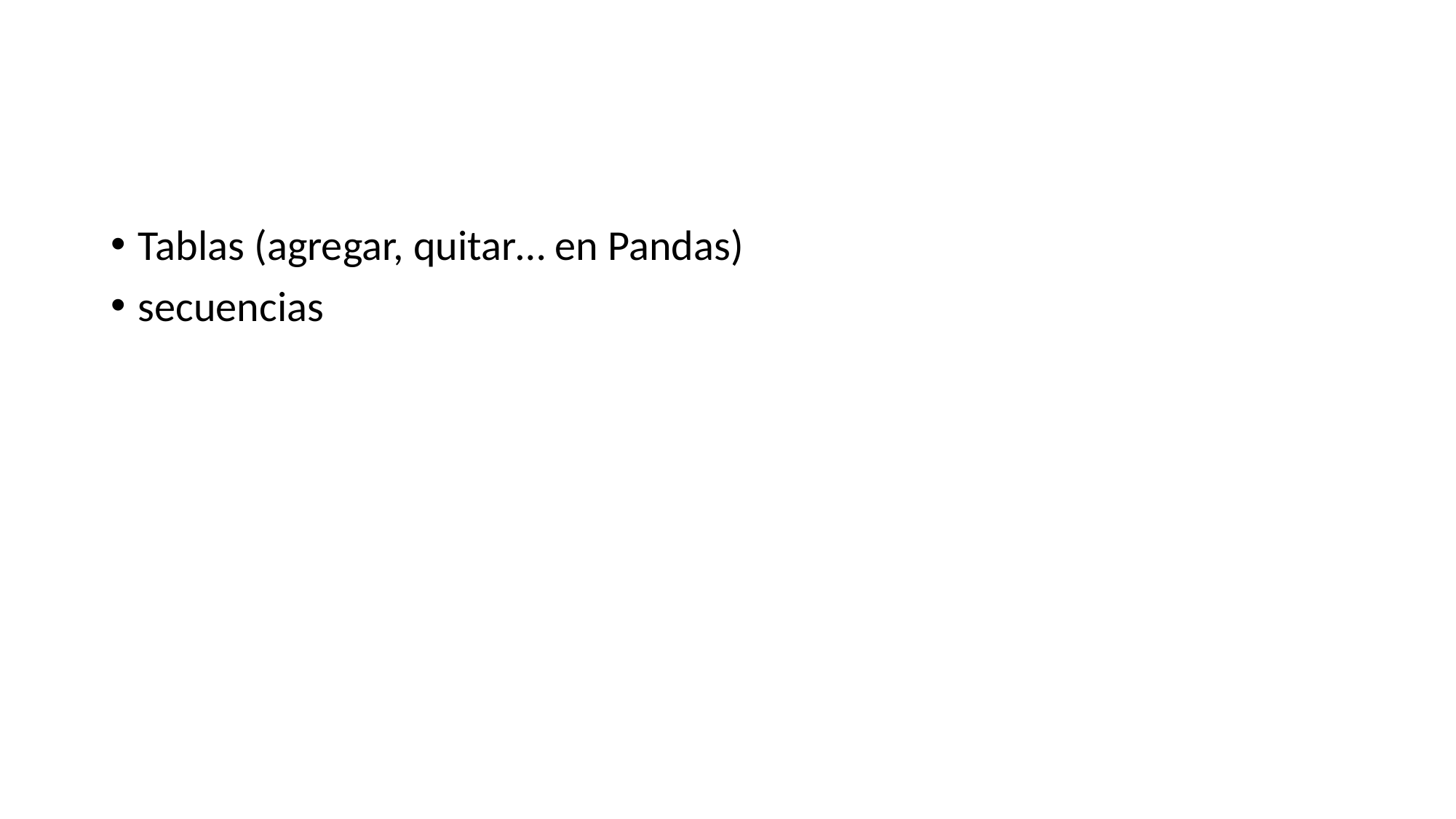

#
Tablas (agregar, quitar… en Pandas)
secuencias